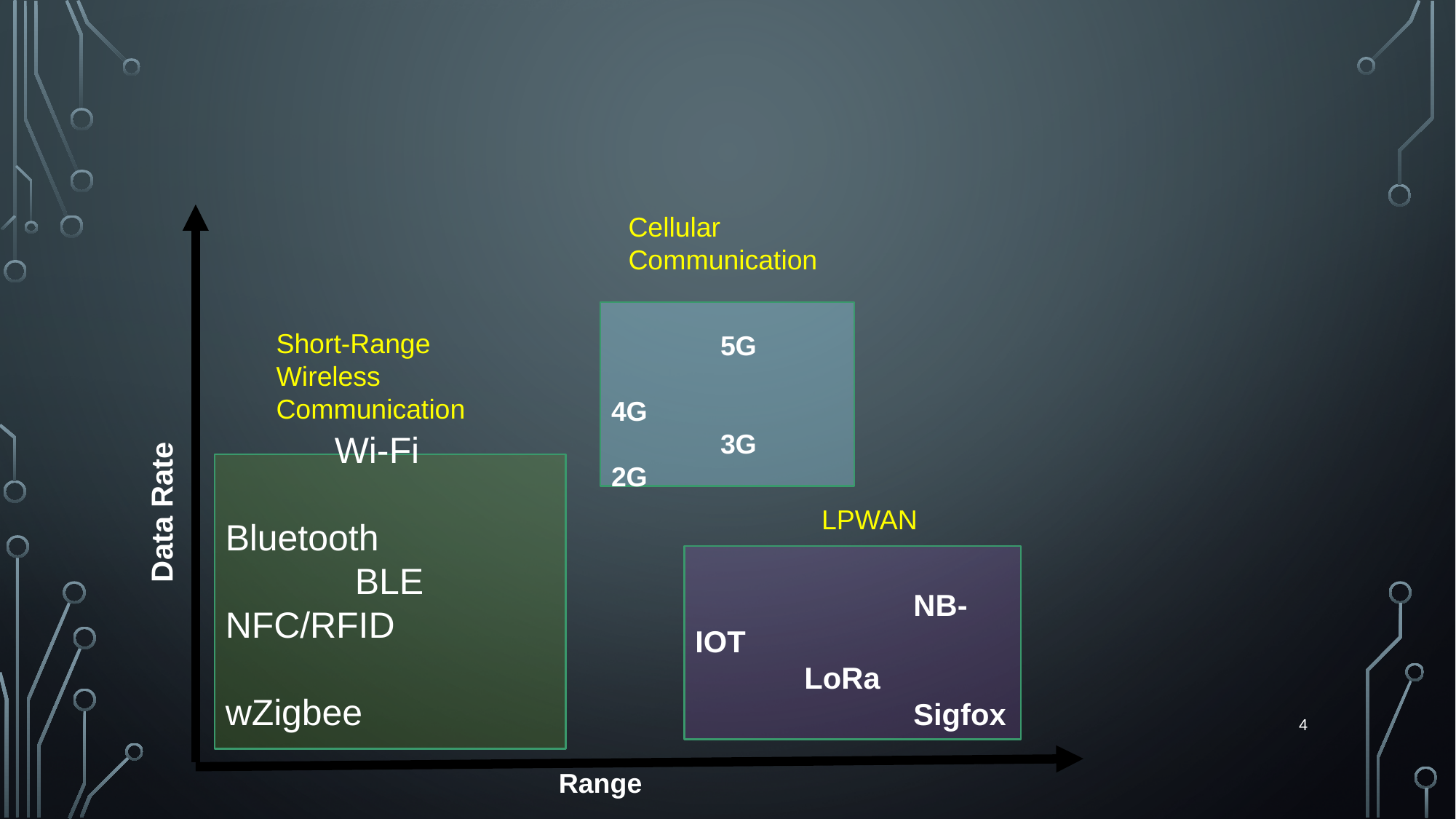

Cellular Communication
			5G
		4G
	3G
2G
Short-Range Wireless Communication
				Wi-Fi
		Bluetooth
	  BLE
NFC/RFID
			wZigbee

Data Rate
LPWAN
				NB-IOT
	LoRa
		Sigfox
4
Range